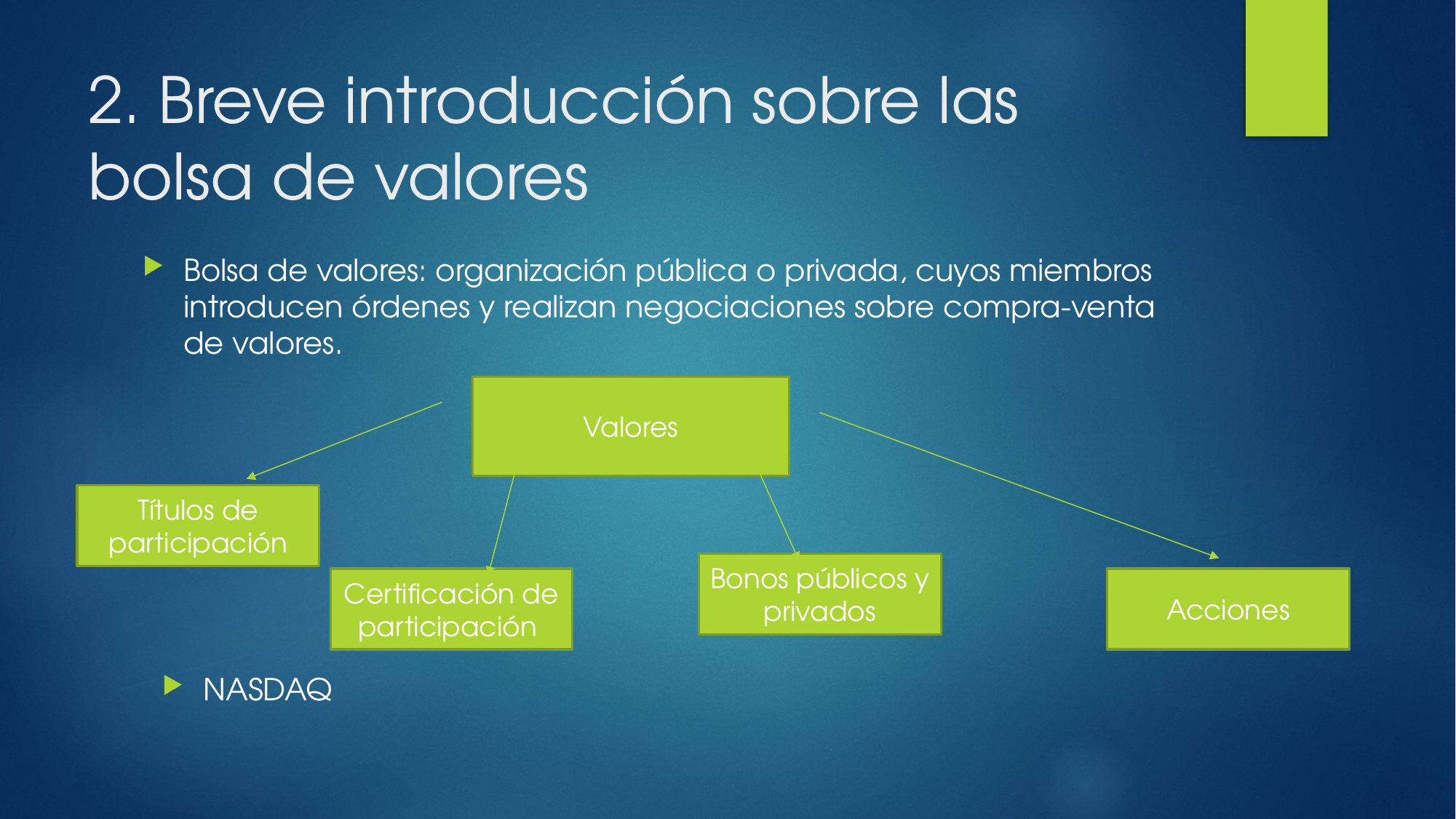

# 2. Breve introducción sobre las bolsa de valores
Bolsa de valores: organización pública o privada, cuyos miembros introducen órdenes y realizan negociaciones sobre compra-venta de valores.

Valores
Títulos de participación
Bonos públicos y privados
Certificación de participación
Acciones
NASDAQ